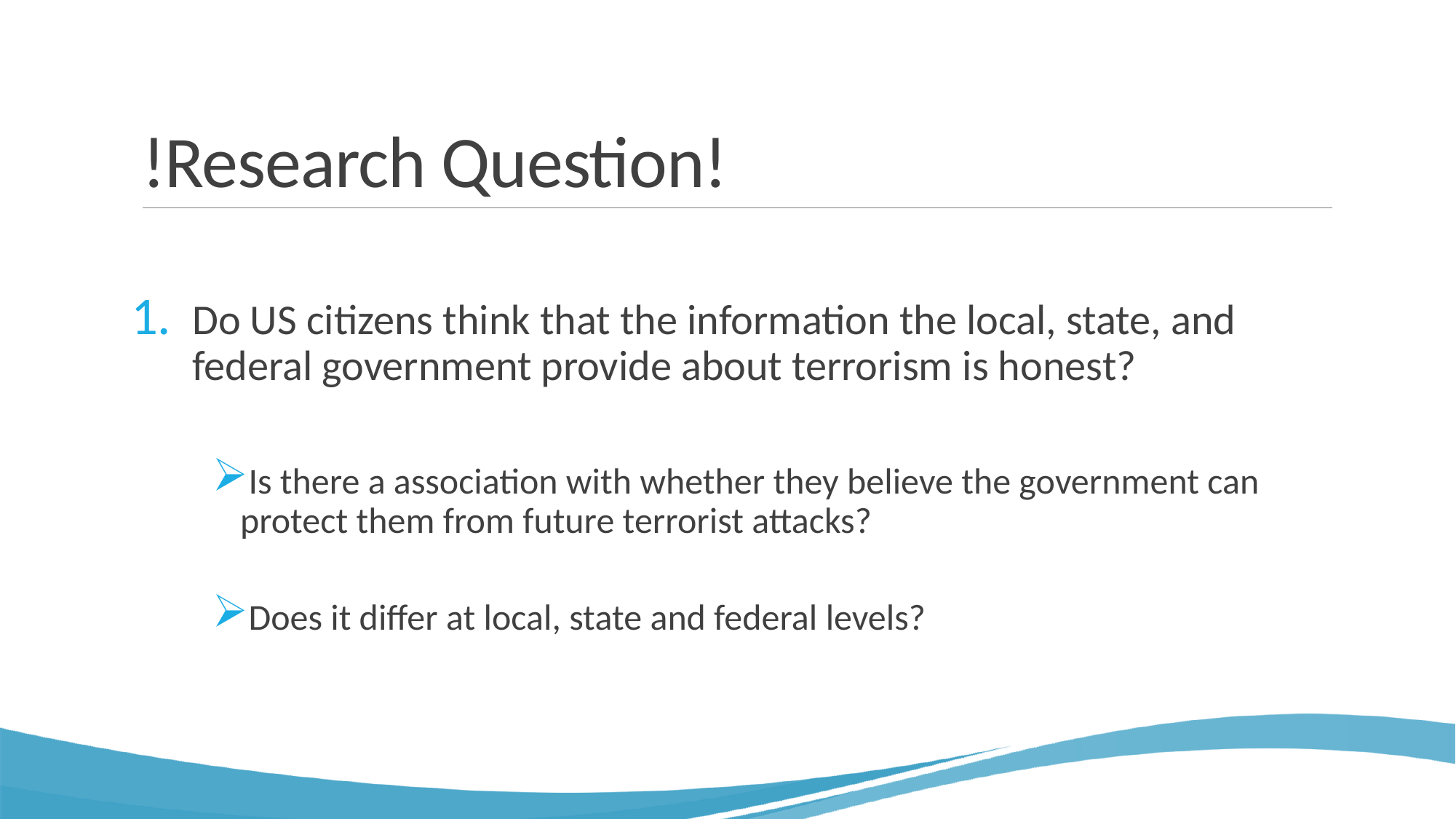

# !Research Question!

Do US citizens think that the information the local, state, and federal government provide about terrorism is honest?

Is there a association with whether they believe the government can protect them from future terrorist attacks?

Does it differ at local, state and federal levels?